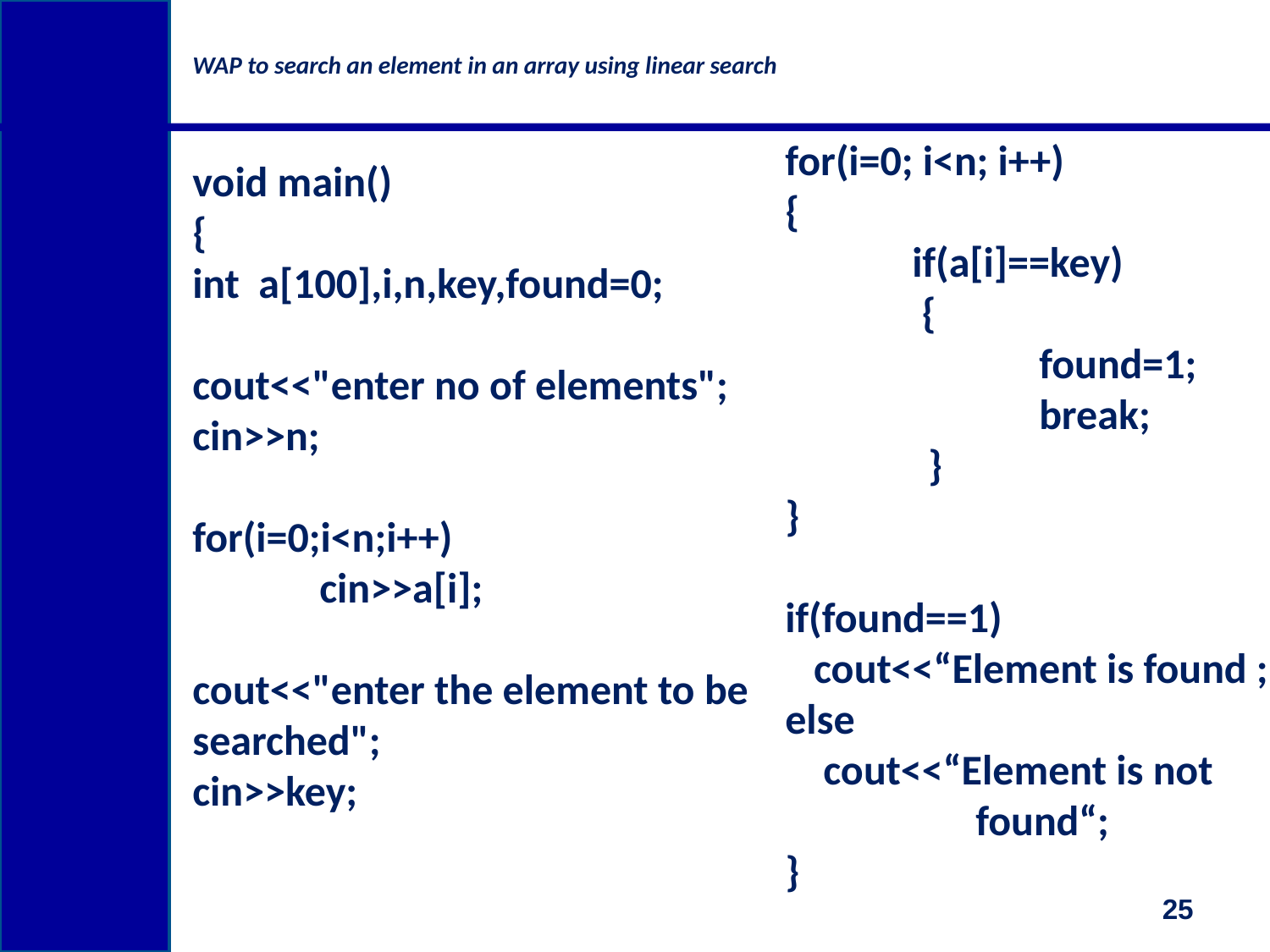

# WAP to search an element in an array using linear search
for(i=0; i<n; i++)
{
  	if(a[i]==key)
  	 {
		found=1;
   		break;
               }
}

if(found==1)
   cout<<“Element is found ;
else
    cout<<“Element is not
                    found“;
}
void main()
{
int  a[100],i,n,key,found=0;

cout<<"enter no of elements";
cin>>n;

for(i=0;i<n;i++)
	cin>>a[i];

cout<<"enter the element to be searched";
cin>>key;
25